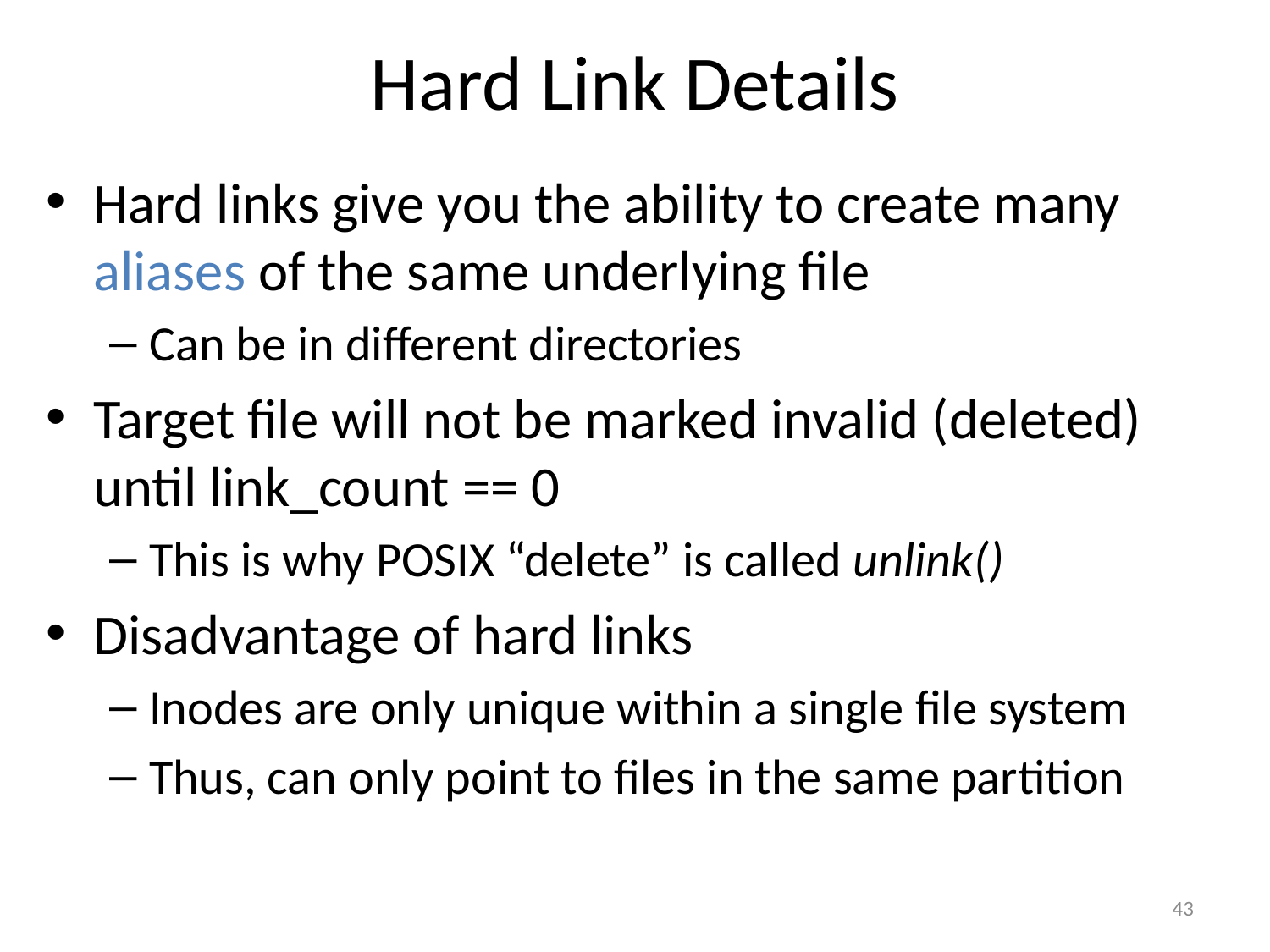

# Hard Link Details
Hard links give you the ability to create many aliases of the same underlying file
Can be in different directories
Target file will not be marked invalid (deleted) until link_count == 0
This is why POSIX “delete” is called unlink()
Disadvantage of hard links
Inodes are only unique within a single file system
Thus, can only point to files in the same partition

43